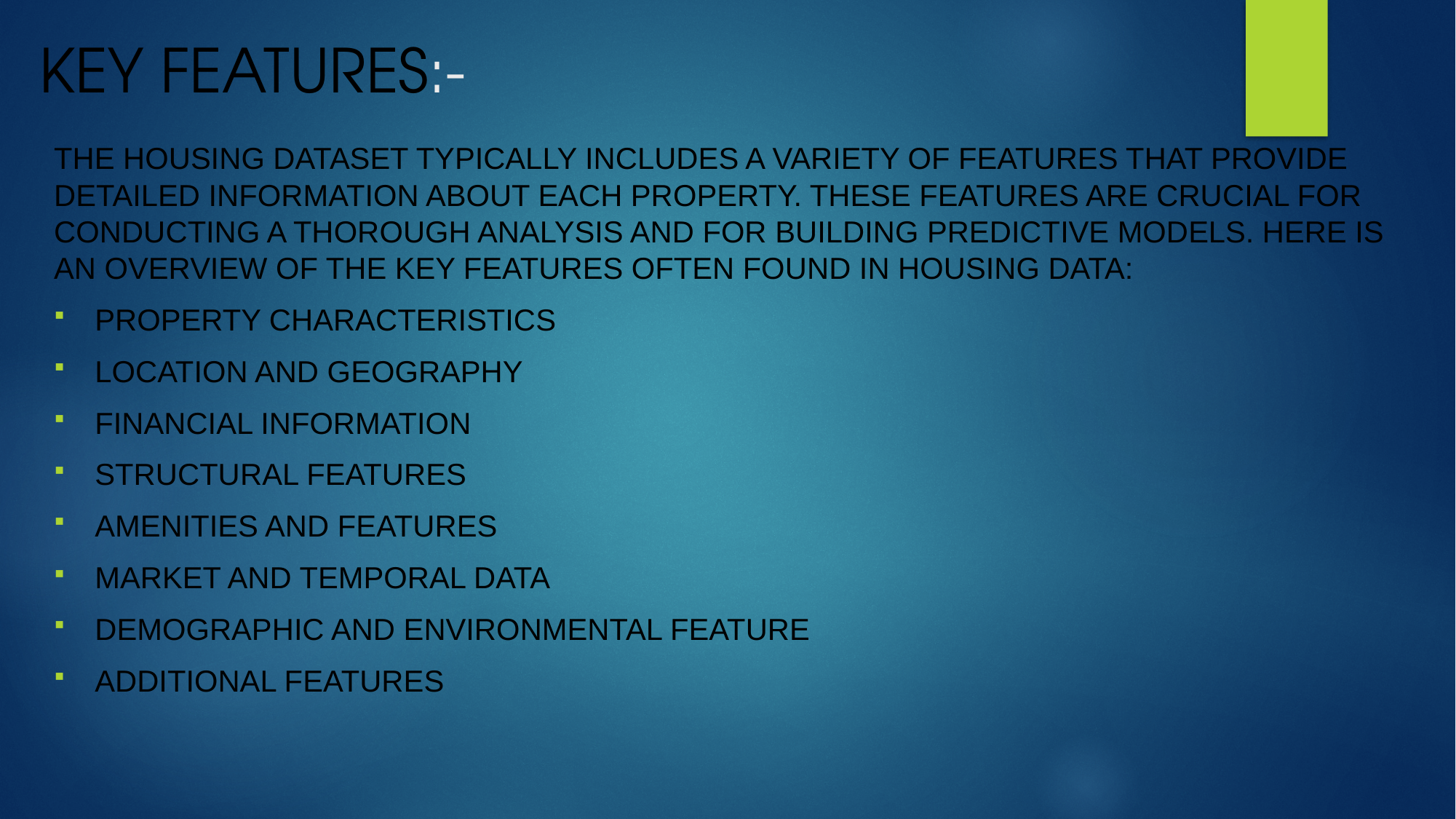

# KEY FEATURES:-
The housing dataset typically includes a variety of features that provide detailed information about each property. These features are crucial for conducting a thorough analysis and for building predictive models. Here is an overview of the key features often found in housing data:
Property Characteristics
Location and Geography
Financial Information
Structural Features
Amenities and Features
Market and Temporal Data
Demographic and Environmental Feature
Additional Features